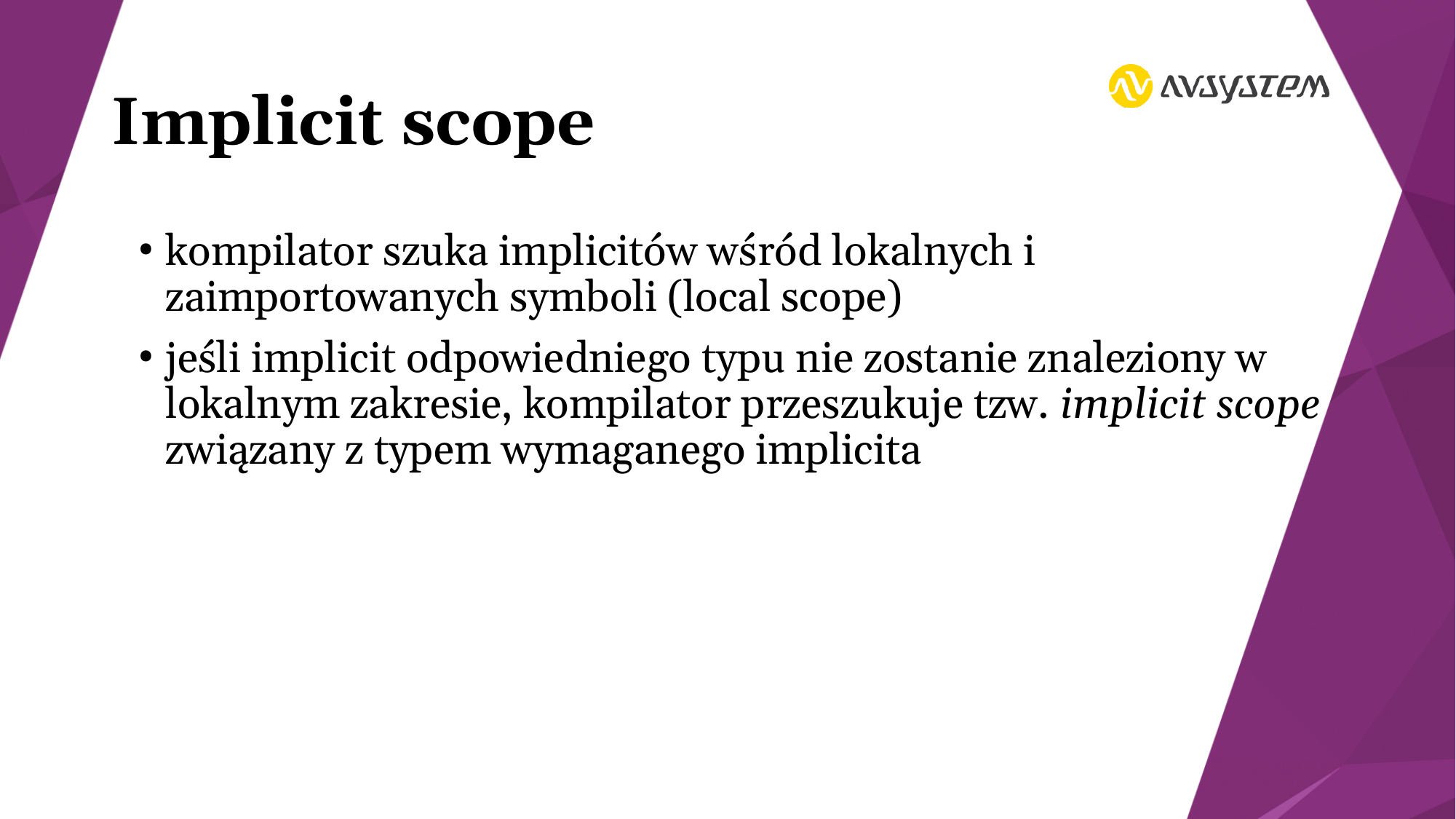

# Implicit scope
kompilator szuka implicitów wśród lokalnych i zaimportowanych symboli (local scope)
jeśli implicit odpowiedniego typu nie zostanie znaleziony w lokalnym zakresie, kompilator przeszukuje tzw. implicit scope związany z typem wymaganego implicita